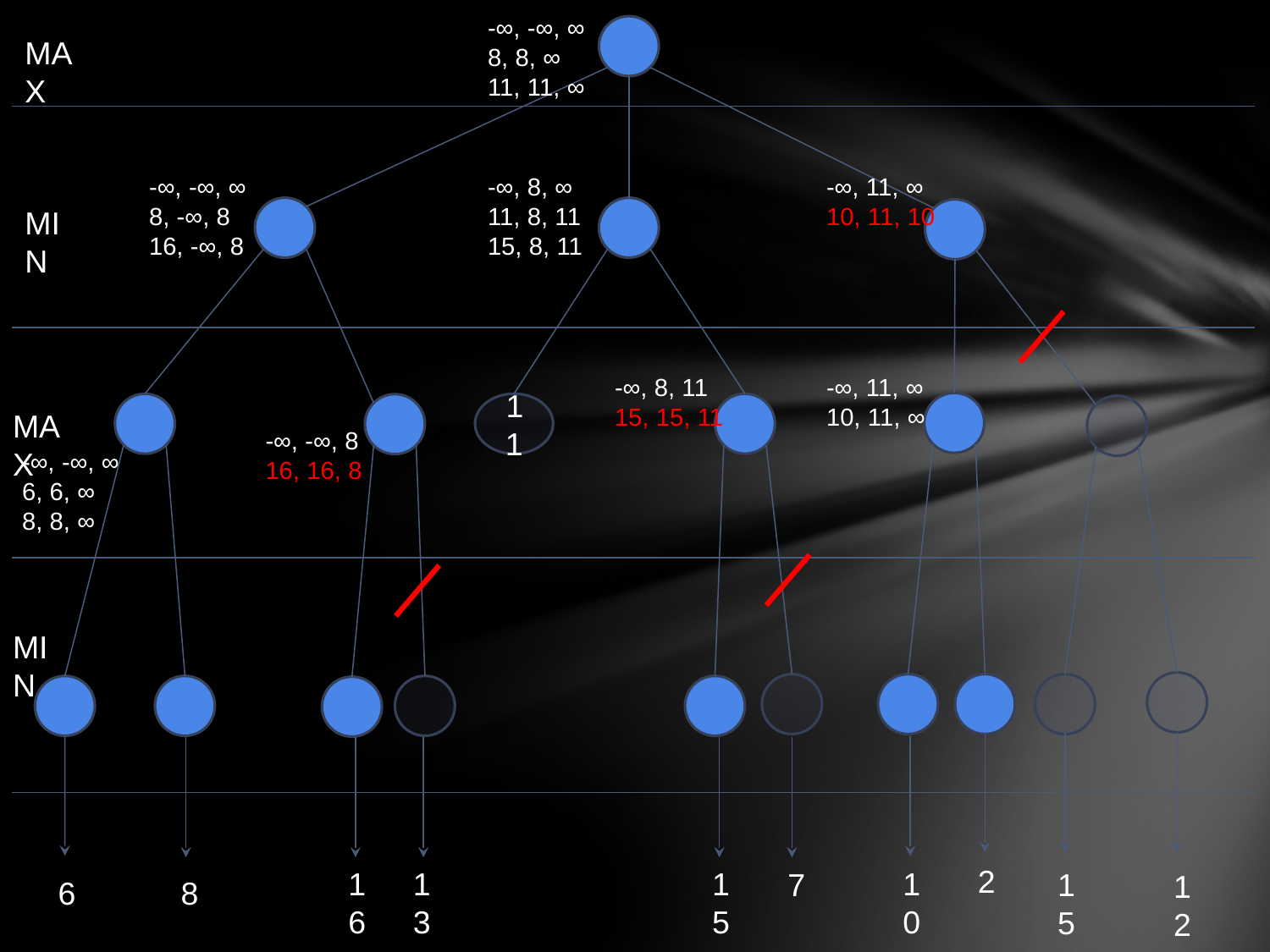

-∞, -∞, ∞
8, 8, ∞
11, 11, ∞

MAX
-∞, -∞, ∞
8, -∞, 8
16, -∞, 8
-∞, 8, ∞
11, 8, 11
15, 8, 11
-∞, 11, ∞
10, 11, 10
MIN

-∞, 8, 11
15, 15, 11
-∞, 11, ∞
10, 11, ∞

11

MAX
-∞, -∞, 8
16, 16, 8
-∞, -∞, ∞
6, 6, ∞
8, 8, ∞
MIN

2
16
13
15
10
7
15
12
6
8